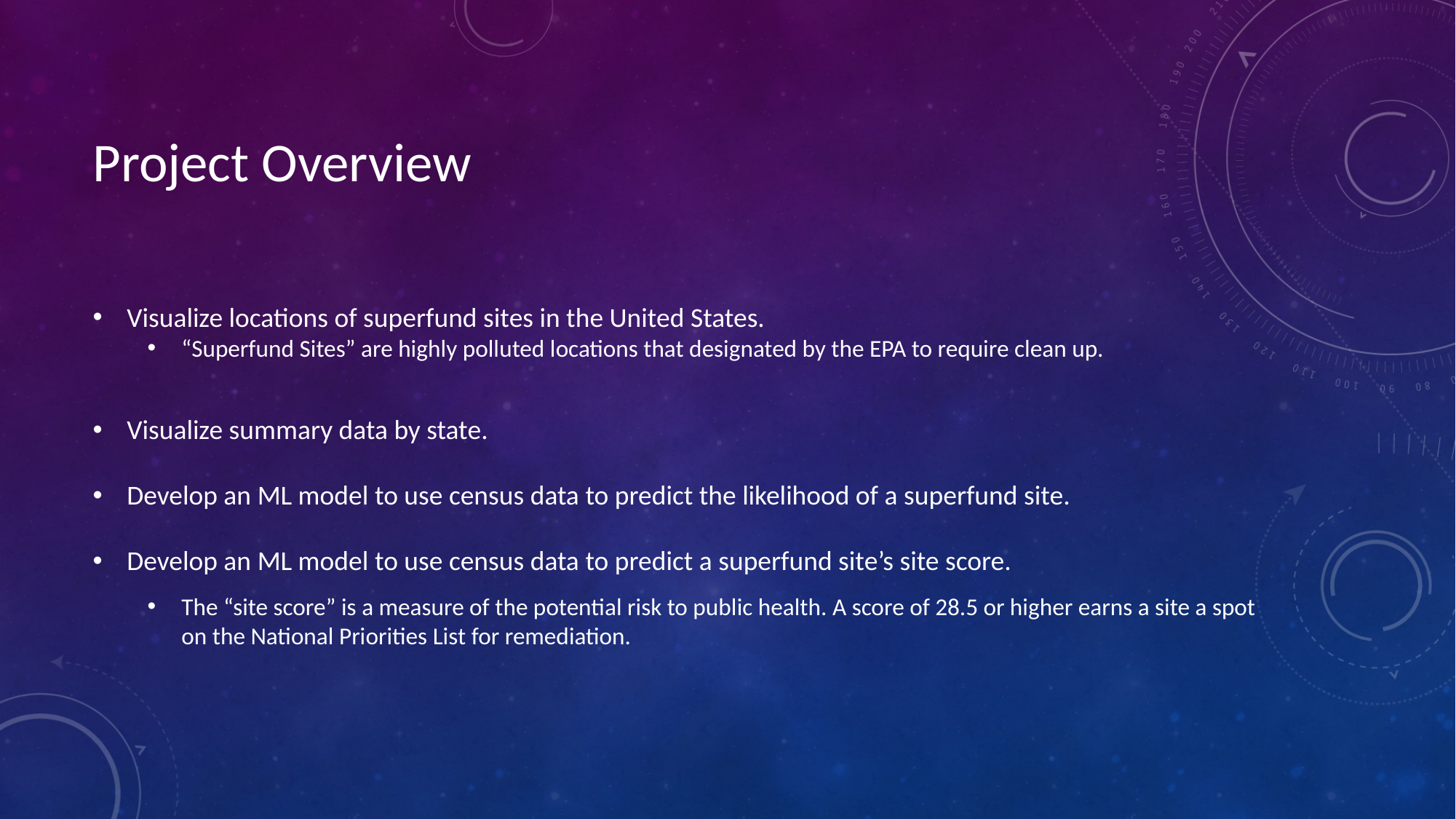

# Project Overview
Visualize locations of superfund sites in the United States.
“Superfund Sites” are highly polluted locations that designated by the EPA to require clean up.

Visualize summary data by state.

Develop an ML model to use census data to predict the likelihood of a superfund site.

Develop an ML model to use census data to predict a superfund site’s site score.
The “site score” is a measure of the potential risk to public health. A score of 28.5 or higher earns a site a spot on the National Priorities List for remediation.